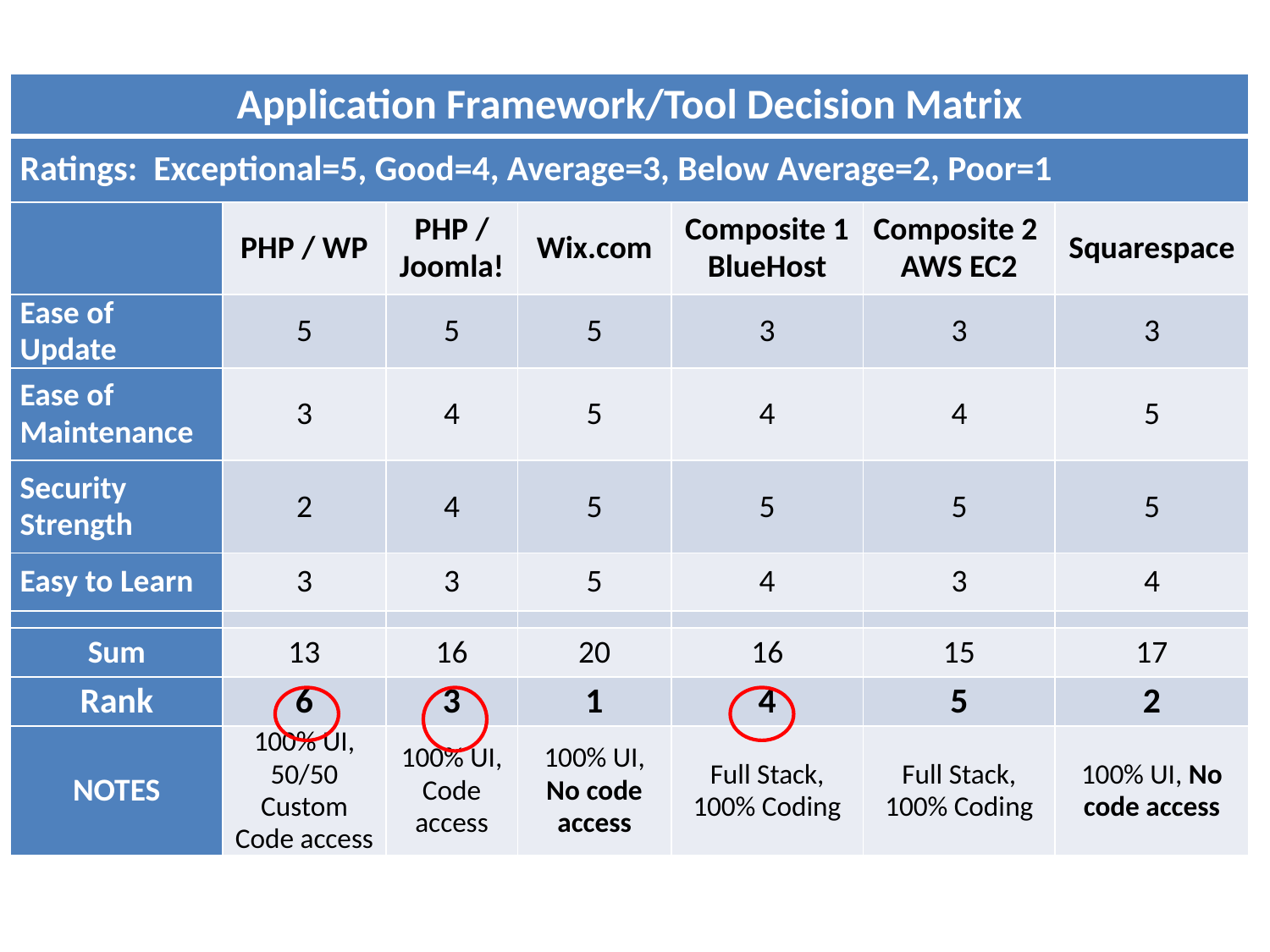

| Application Framework/Tool Decision Matrix |  |  |  |  |  |  |
| --- | --- | --- | --- | --- | --- | --- |
| Ratings: Exceptional=5, Good=4, Average=3, Below Average=2, Poor=1 |  |  |  |  |  |  |
|  | PHP / WP | PHP / Joomla! | Wix.com | Composite 1 BlueHost | Composite 2 AWS EC2 | Squarespace |
| Ease of Update | 5 | 5 | 5 | 3 | 3 | 3 |
| Ease of Maintenance | 3 | 4 | 5 | 4 | 4 | 5 |
| Security Strength | 2 | 4 | 5 | 5 | 5 | 5 |
| Easy to Learn | 3 | 3 | 5 | 4 | 3 | 4 |
|  |  |  |  |  |  |  |
| Sum | 13 | 16 | 20 | 16 | 15 | 17 |
| Rank | 6 | 3 | 1 | 4 | 5 | 2 |
| NOTES | 100% UI, 50/50 Custom Code access | 100% UI, Code access | 100% UI, No code access | Full Stack, 100% Coding | Full Stack, 100% Coding | 100% UI, No code access |